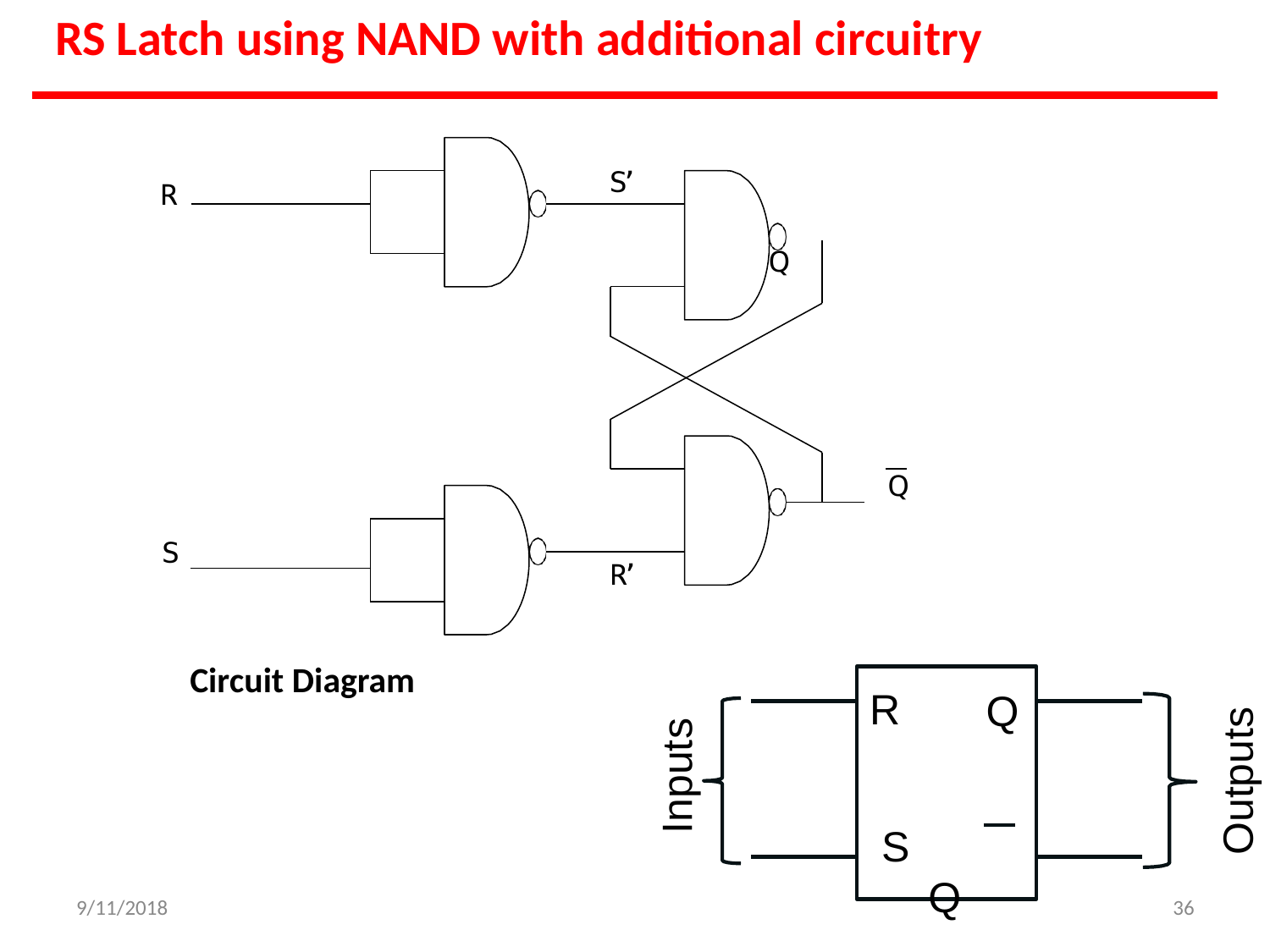

# RS Latch using NAND with additional circuitry

S’

R

 	 Q

Q

S

R’

Circuit Diagram

R
Q

Inputs
Outputs
S	Q
Symbol

9/11/2018
36